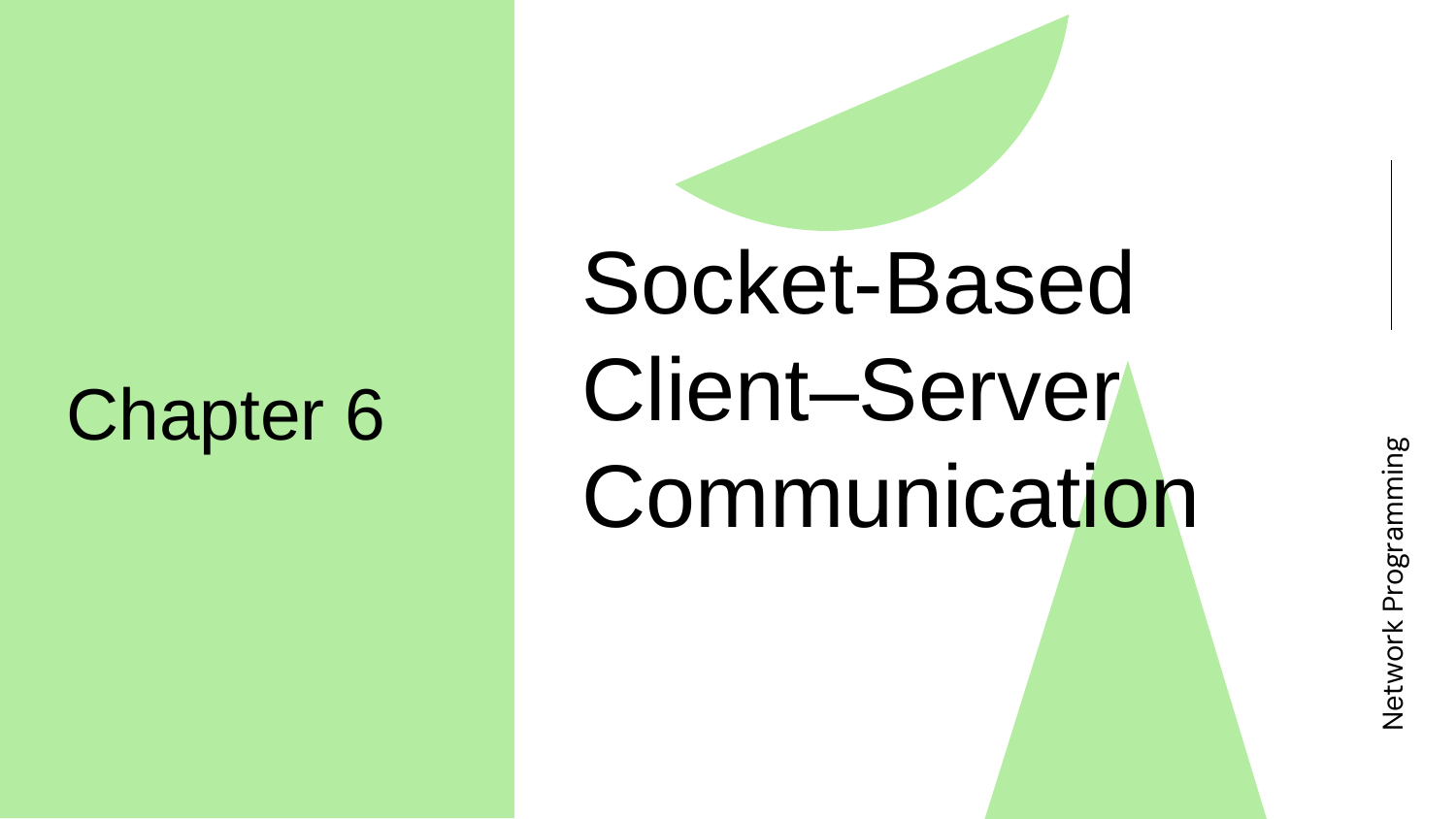

5
Socket-Based Client–Server Communication
Chapter 6
Network Programming